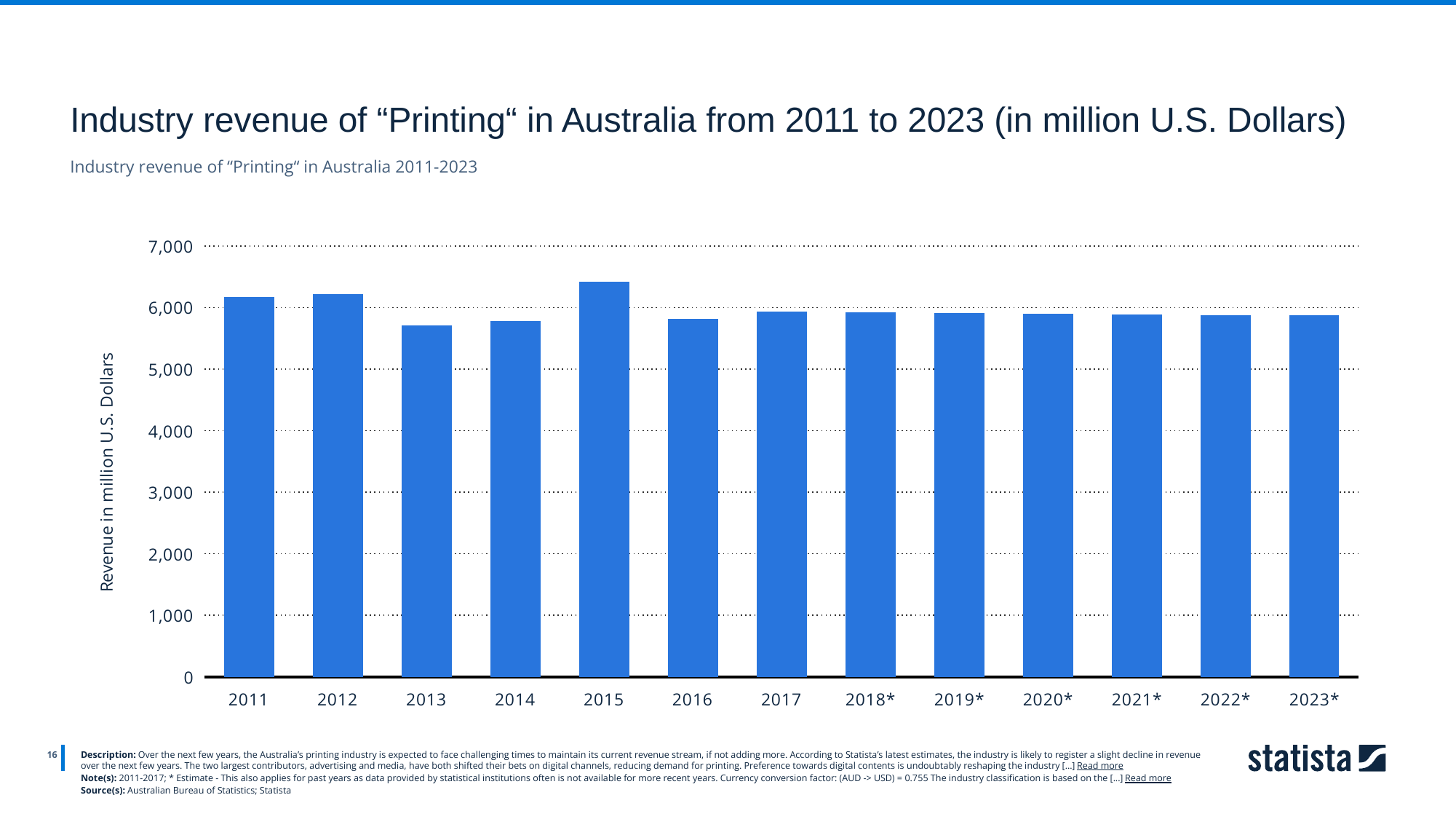

Industry revenue of “Printing“ in Australia from 2011 to 2023 (in million U.S. Dollars)
Industry revenue of “Printing“ in Australia 2011-2023

### Chart

| Category | data |
|---|---|
| 2011 | 6169.87 |
| 2012 | 6212.91 |
| 2013 | 5704.73 |
| 2014 | 5780.99 |
| 2015 | 6419.05 |
| 2016 | 5808.18 |
| 2017 | 5932.77 |
| 2018* | 5913.85 |
| 2019* | 5899.8 |
| 2020* | 5888.56 |
| 2021* | 5879.57 |
| 2022* | 5872.37 |
| 2023* | 5866.62 |
16
Description: Over the next few years, the Australia’s printing industry is expected to face challenging times to maintain its current revenue stream, if not adding more. According to Statista’s latest estimates, the industry is likely to register a slight decline in revenue over the next few years. The two largest contributors, advertising and media, have both shifted their bets on digital channels, reducing demand for printing. Preference towards digital contents is undoubtably reshaping the industry [...] Read more
Note(s): 2011-2017; * Estimate - This also applies for past years as data provided by statistical institutions often is not available for more recent years. Currency conversion factor: (AUD -> USD) = 0.755 The industry classification is based on the [...] Read more
Source(s): Australian Bureau of Statistics; Statista